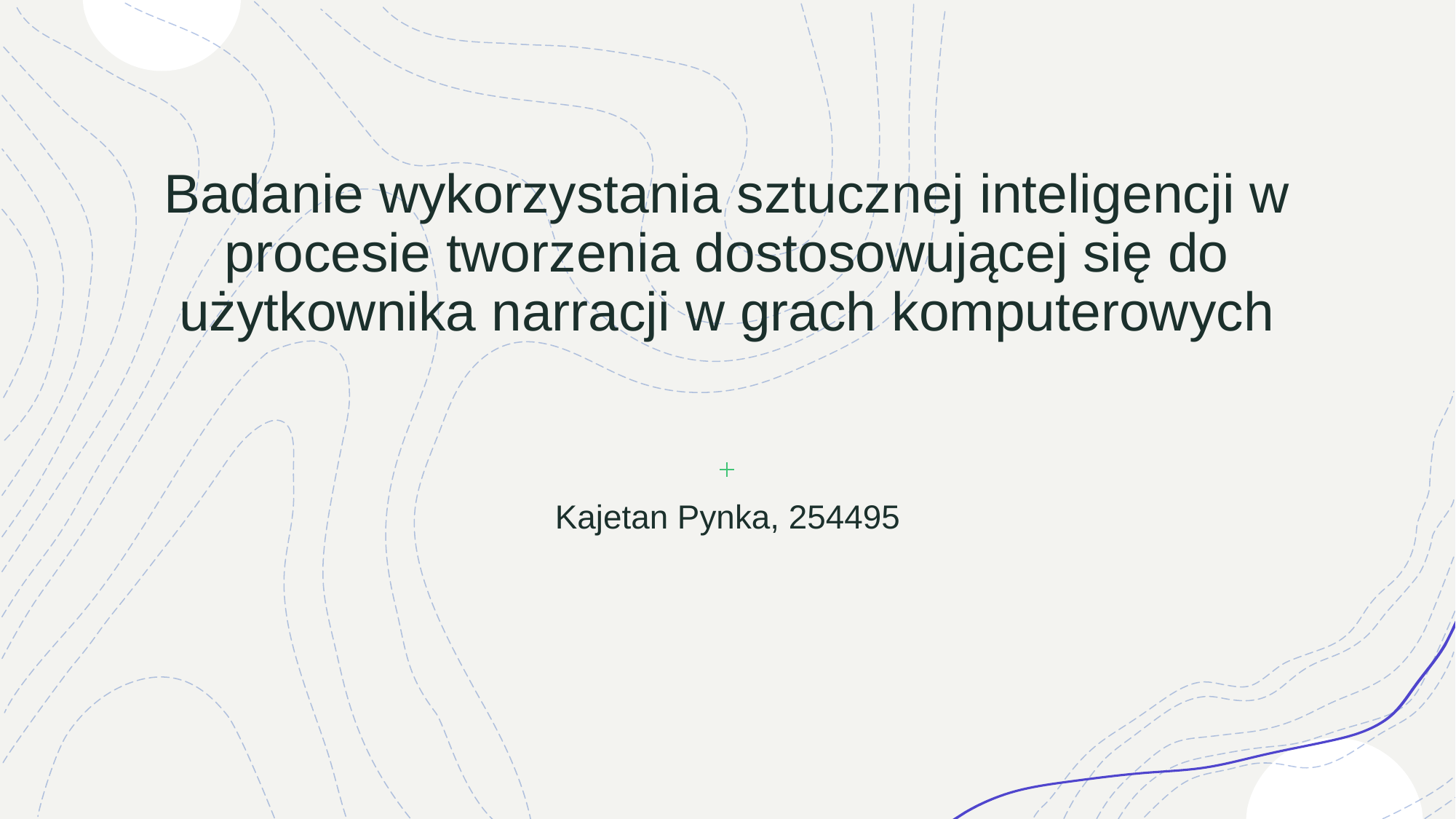

# Badanie wykorzystania sztucznej inteligencji w procesie tworzenia dostosowującej się do użytkownika narracji w grach komputerowych

Kajetan Pynka, 254495